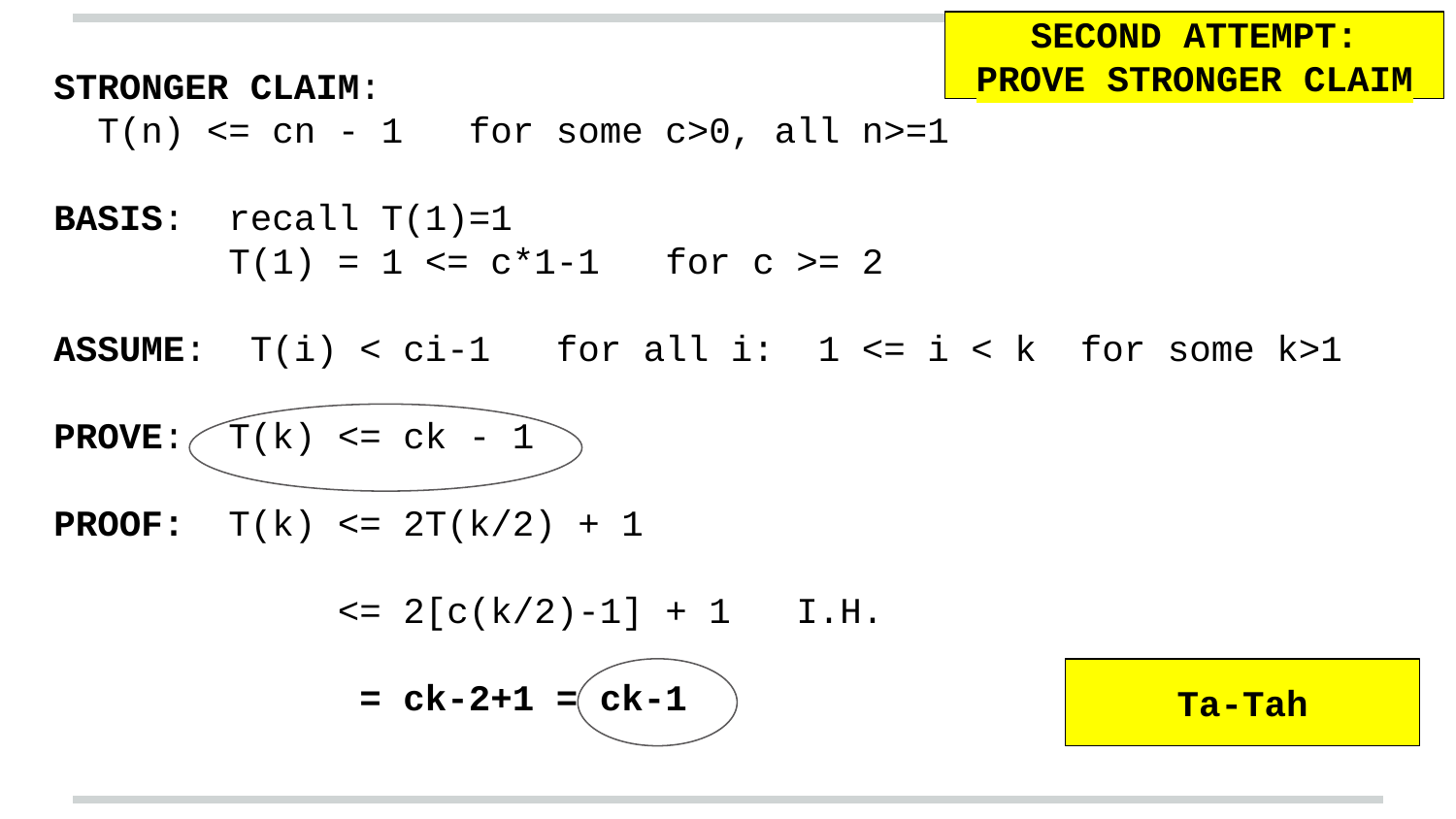

SECOND ATTEMPT:
PROVE STRONGER CLAIM
STRONGER CLAIM:
  T(n) <= cn - 1   for some c>0, all n>=1

BASIS:  recall T(1)=1
        T(1) = 1 <= c*1-1   for c >= 2

ASSUME:  T(i) < ci-1   for all i:  1 <= i < k  for some k>1

PROVE:  T(k) <= ck - 1

PROOF:  T(k) <= 2T(k/2) + 1

             <= 2[c(k/2)-1] + 1   I.H.

              = ck-2+1 = ck-1

Ta-Tah